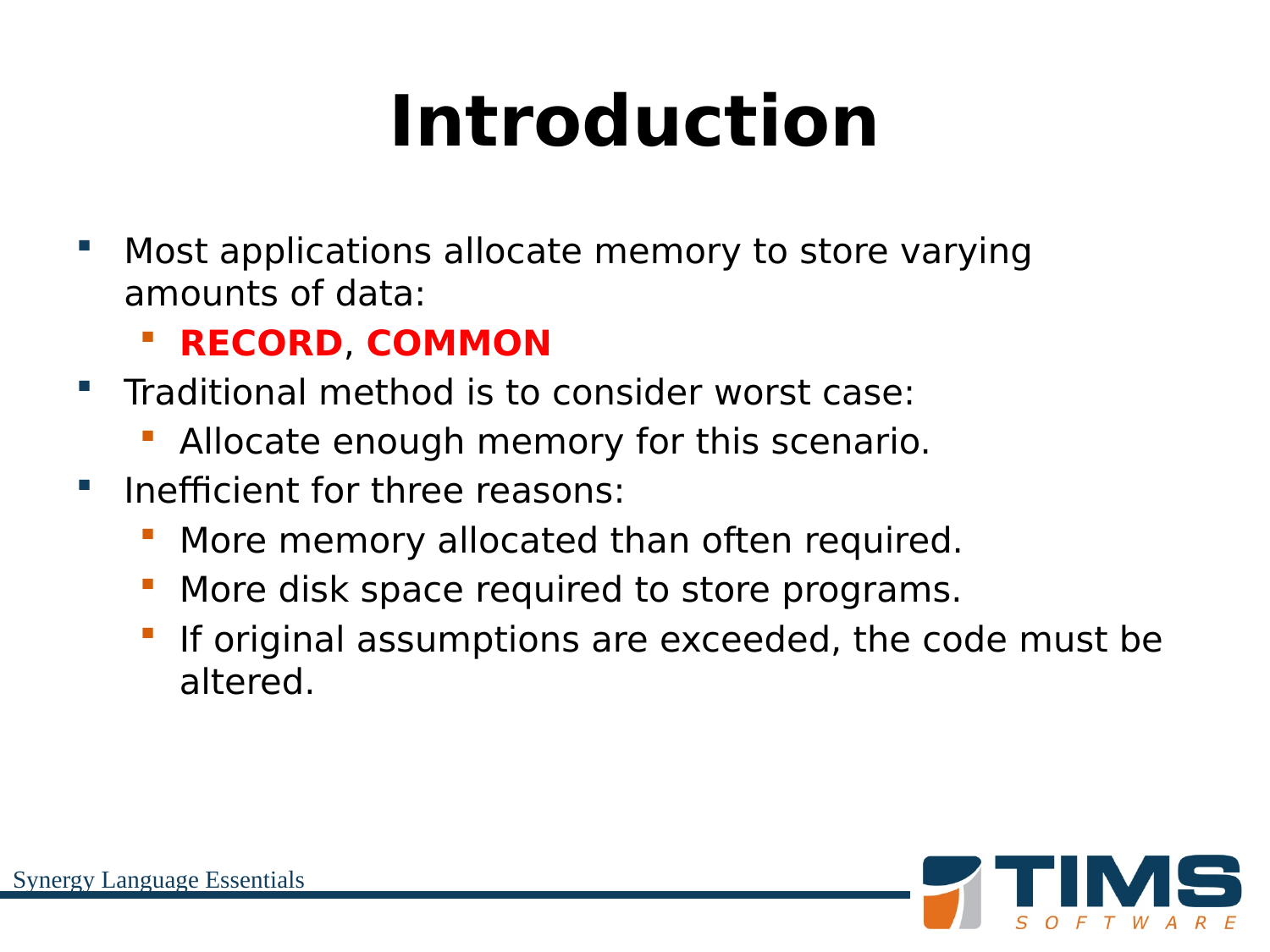

# Introduction
Most applications allocate memory to store varying amounts of data:
RECORD, COMMON
Traditional method is to consider worst case:
Allocate enough memory for this scenario.
Inefficient for three reasons:
More memory allocated than often required.
More disk space required to store programs.
If original assumptions are exceeded, the code must be altered.
Synergy Language Essentials